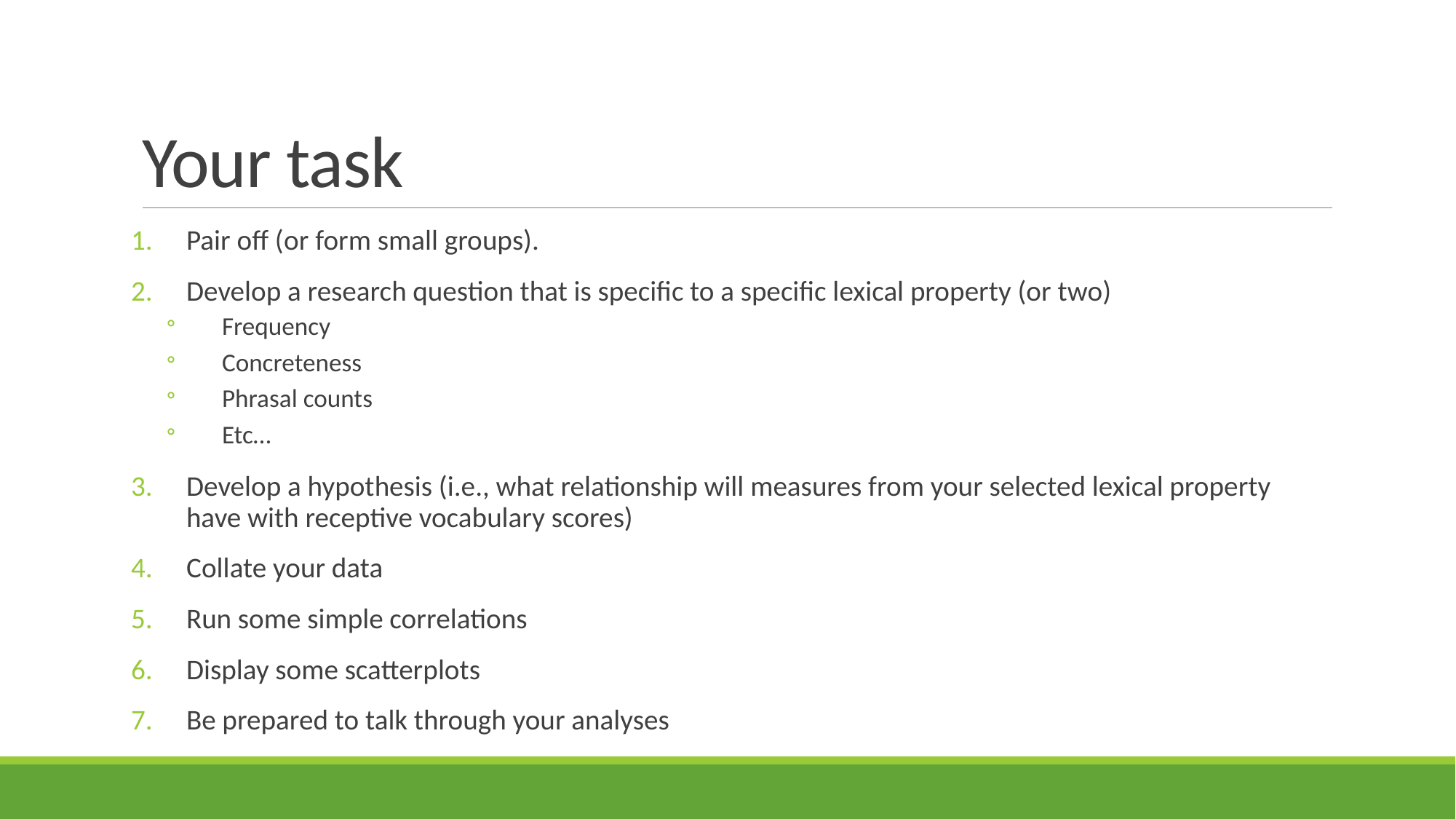

# Your task
Pair off (or form small groups).
Develop a research question that is specific to a specific lexical property (or two)
Frequency
Concreteness
Phrasal counts
Etc…
Develop a hypothesis (i.e., what relationship will measures from your selected lexical property have with receptive vocabulary scores)
Collate your data
Run some simple correlations
Display some scatterplots
Be prepared to talk through your analyses